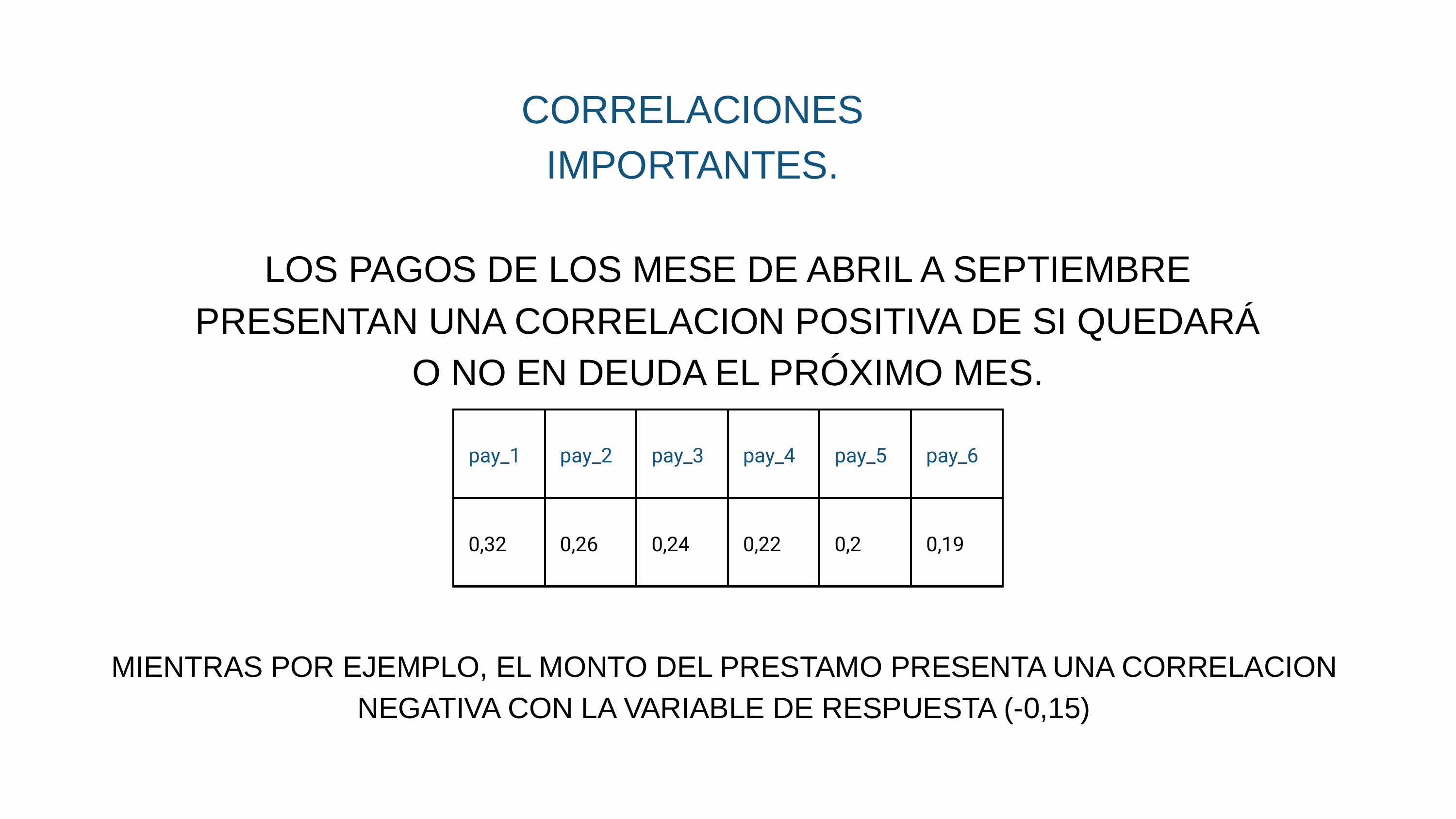

CORRELACIONES IMPORTANTES.
LOS PAGOS DE LOS MESE DE ABRIL A SEPTIEMBRE PRESENTAN UNA CORRELACION POSITIVA DE SI QUEDARÁ O NO EN DEUDA EL PRÓXIMO MES.
| pay\_1 | pay\_2 | pay\_3 | pay\_4 | pay\_5 | pay\_6 |
| --- | --- | --- | --- | --- | --- |
| 0,32 | 0,26 | 0,24 | 0,22 | 0,2 | 0,19 |
MIENTRAS POR EJEMPLO, EL MONTO DEL PRESTAMO PRESENTA UNA CORRELACION NEGATIVA CON LA VARIABLE DE RESPUESTA (-0,15)